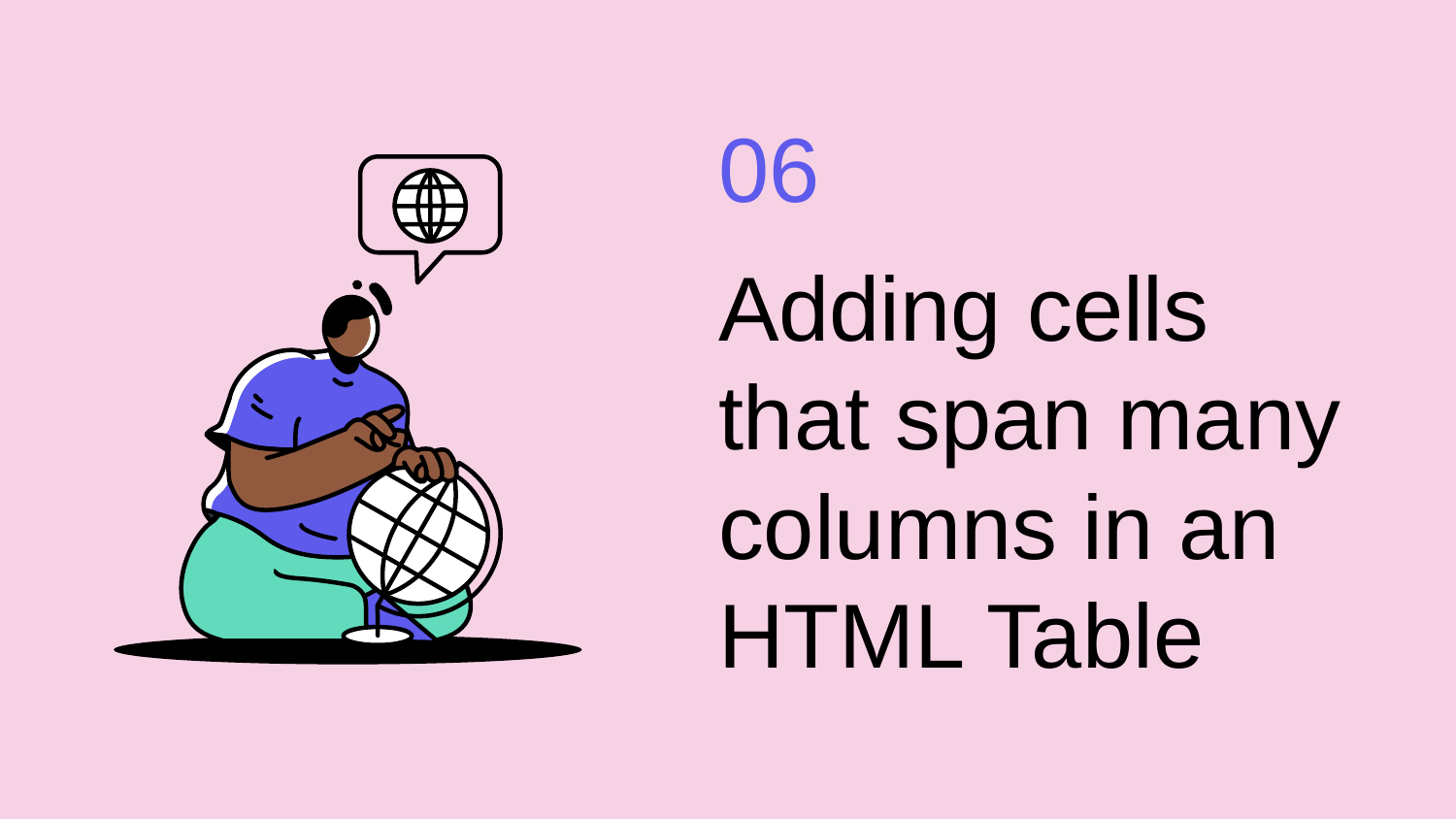

06

# Adding cells that span many columns in an HTML Table